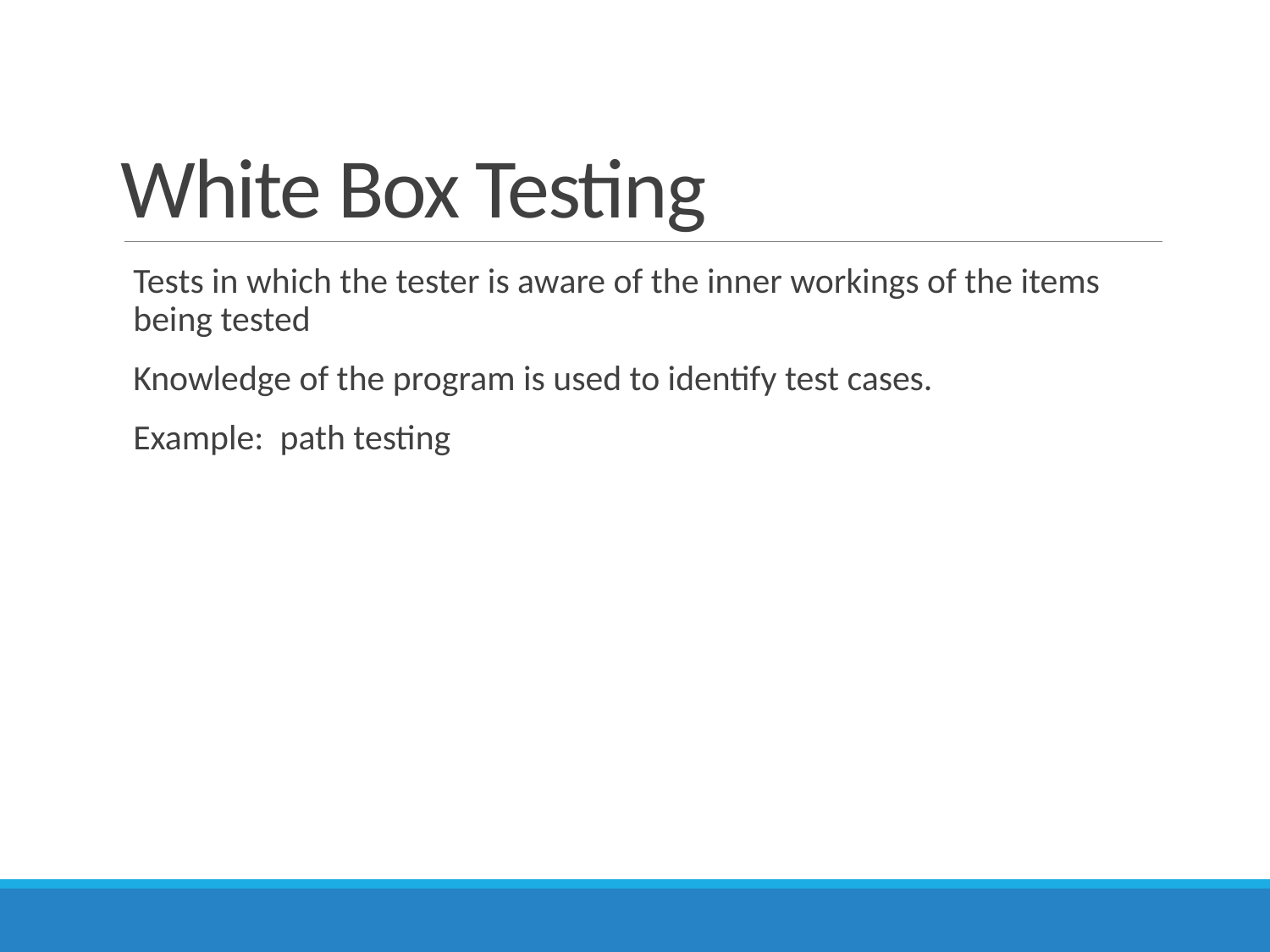

# White Box Testing
Tests in which the tester is aware of the inner workings of the items being tested
Knowledge of the program is used to identify test cases.
Example:  path testing